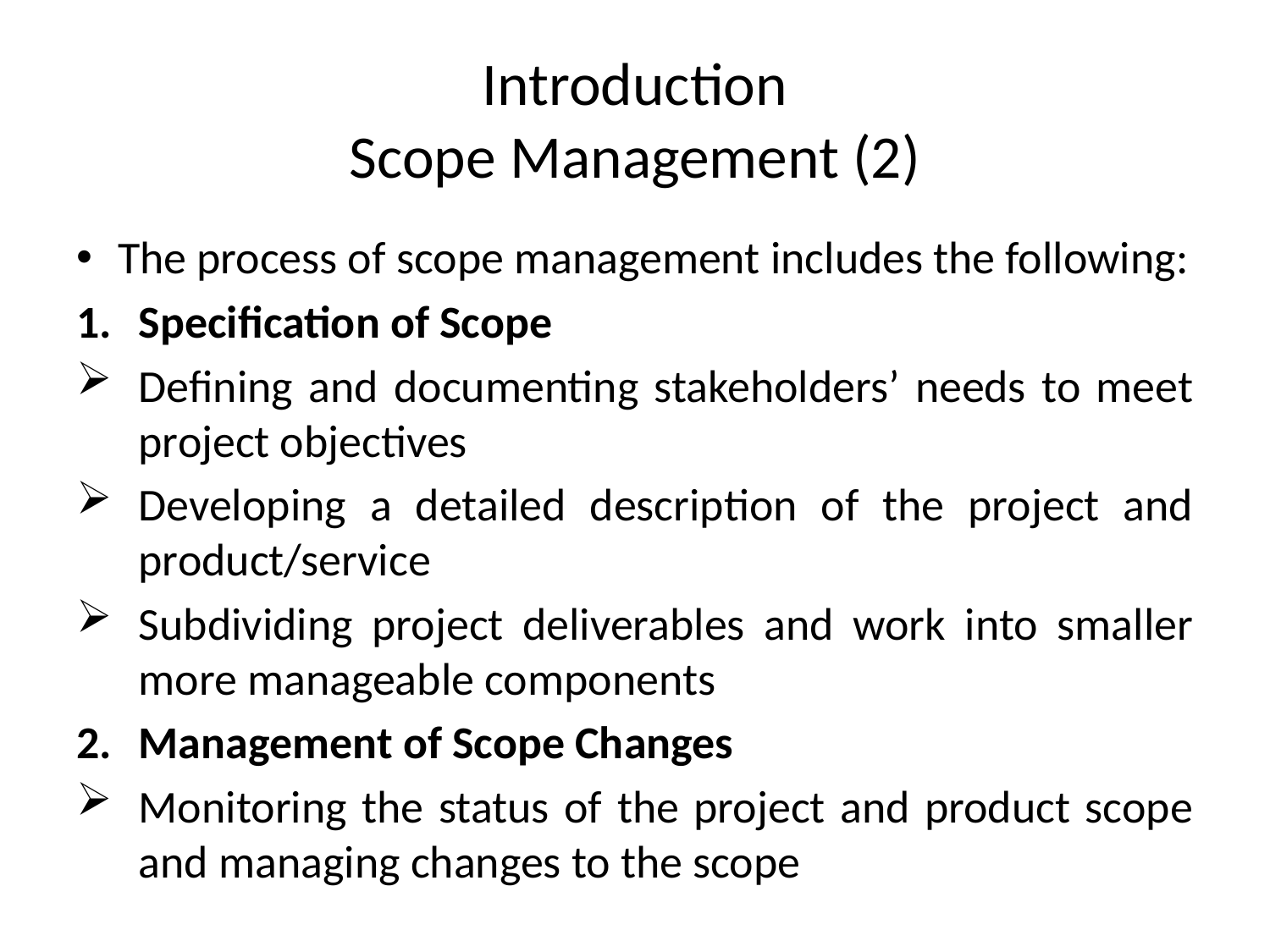

# Introduction Scope Management (2)
The process of scope management includes the following:
Specification of Scope
Defining and documenting stakeholders’ needs to meet project objectives
Developing a detailed description of the project and product/service
Subdividing project deliverables and work into smaller more manageable components
Management of Scope Changes
Monitoring the status of the project and product scope and managing changes to the scope